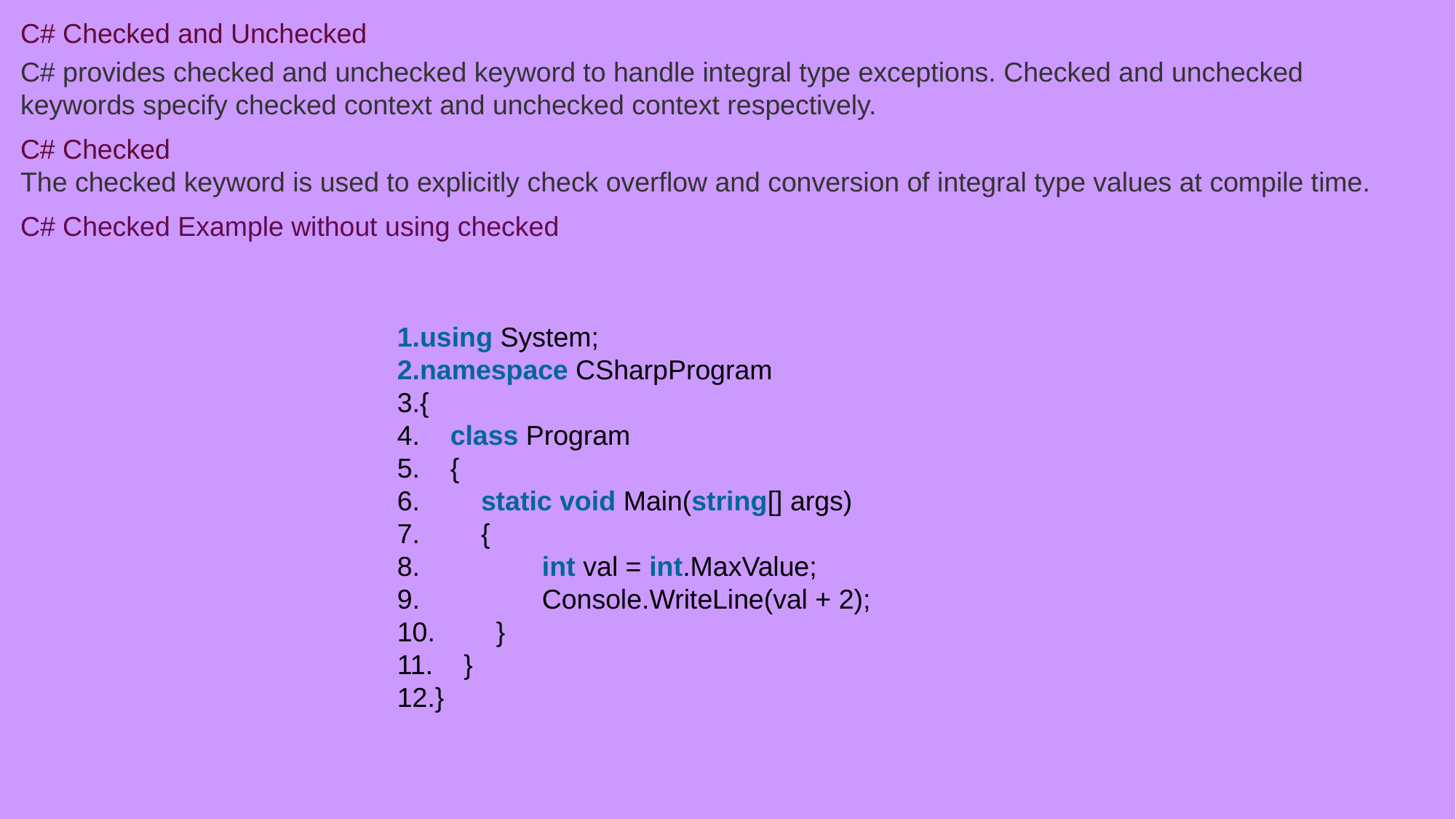

C# Checked and Unchecked

C# provides checked and unchecked keyword to handle integral type exceptions. Checked and unchecked keywords specify checked context and unchecked context respectively.
C# Checked
The checked keyword is used to explicitly check overflow and conversion of integral type values at compile time.
C# Checked Example without using checked

using System;
namespace CSharpProgram
{
    class Program
    {
        static void Main(string[] args)
        {
                int val = int.MaxValue;
                Console.WriteLine(val + 2);
        }
    }
}